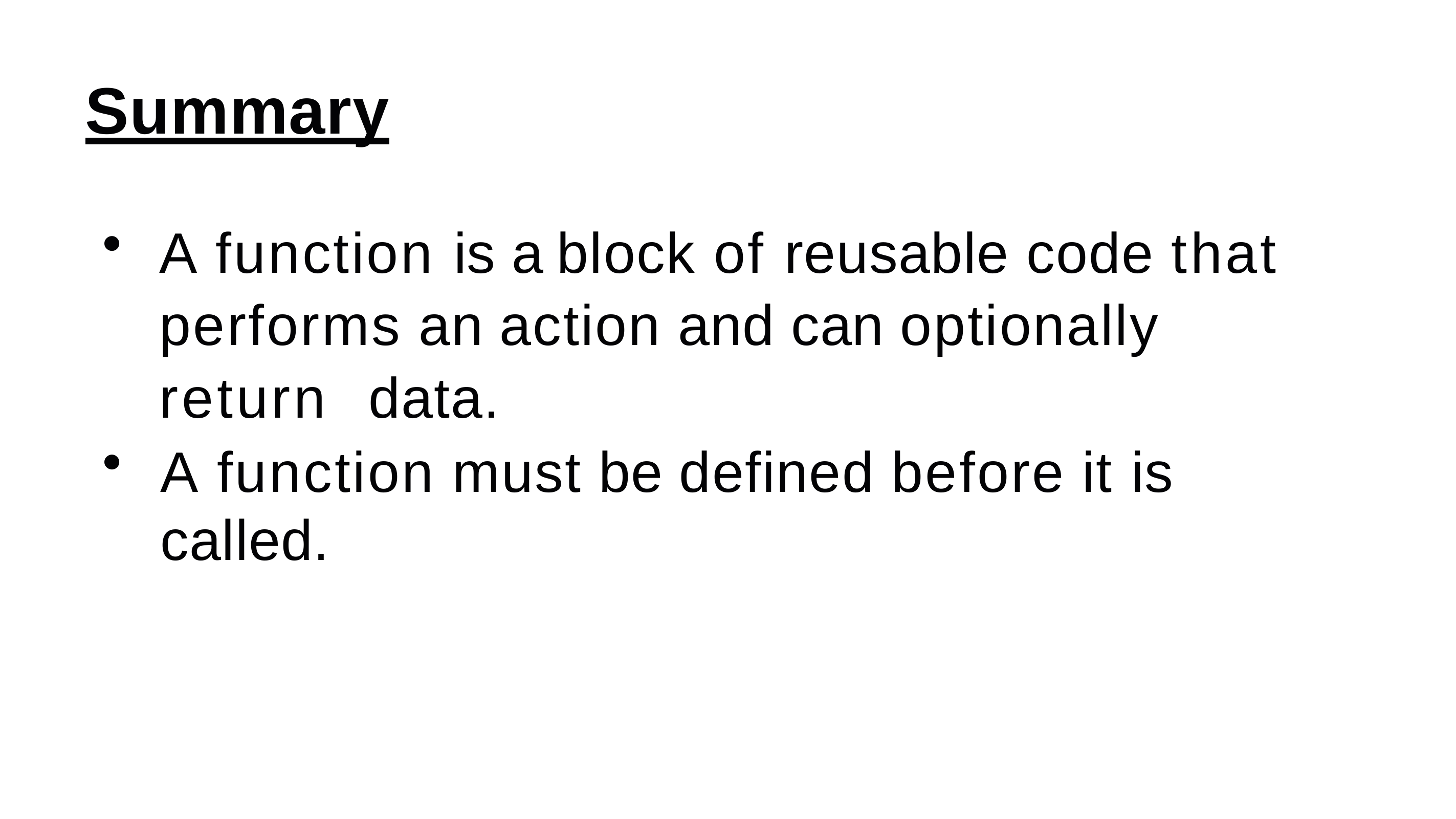

# Summary
A function is a block of reusable code that  performs an action and can optionally return  data.
A function must be defined before it is called.